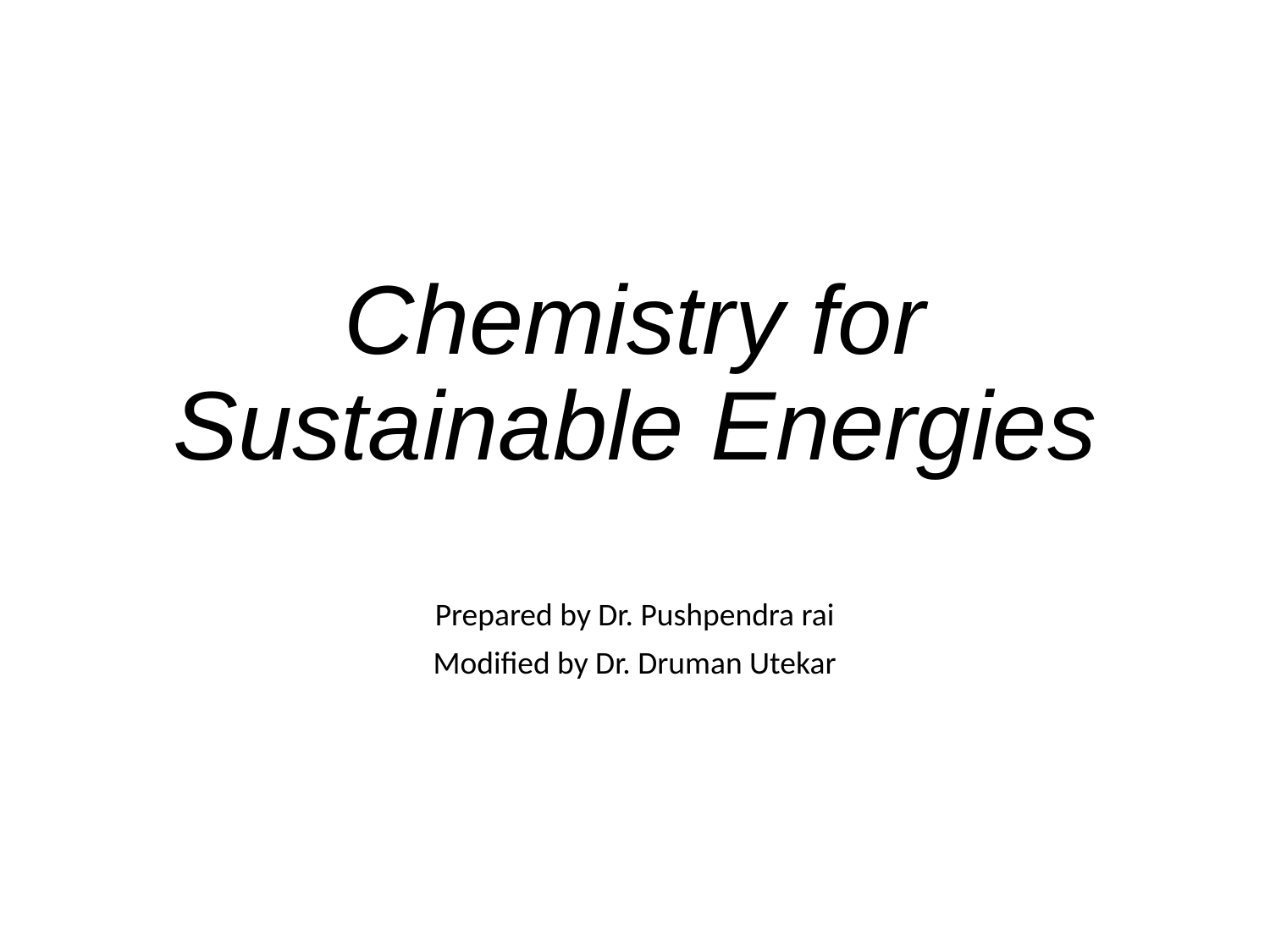

# Chemistry for Sustainable Energies
Prepared by Dr. Pushpendra rai
Modified by Dr. Druman Utekar